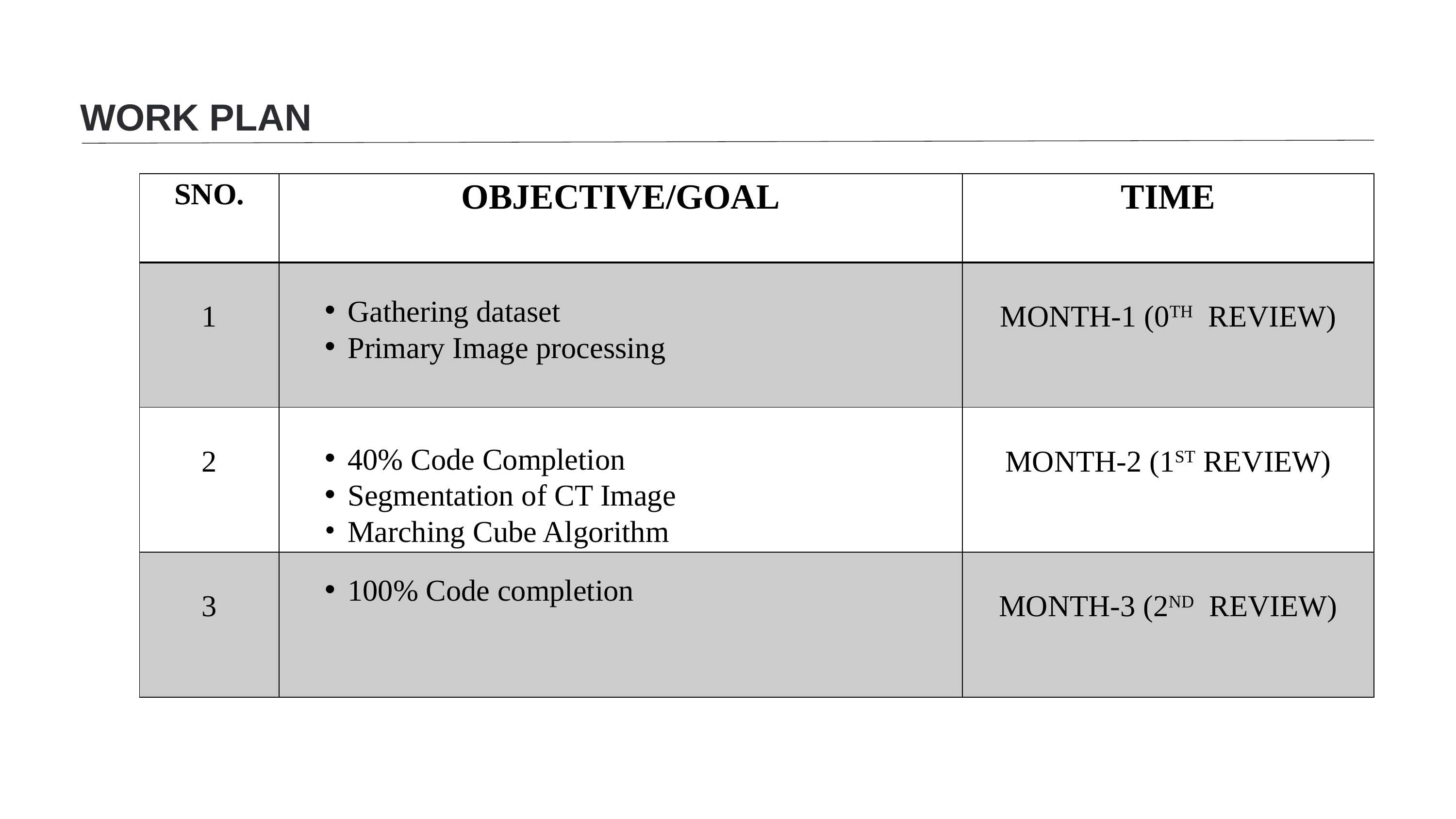

WORK PLAN
| SNO. | OBJECTIVE/GOAL | TIME |
| --- | --- | --- |
| 1 |  | MONTH-1 (0TH REVIEW) |
| 2 |  | MONTH-2 (1ST REVIEW) |
| 3 |  | MONTH-3 (2ND REVIEW) |

Gathering dataset
Primary Image processing

40% Code Completion
Segmentation of CT Image
Marching Cube Algorithm

100% Code completion